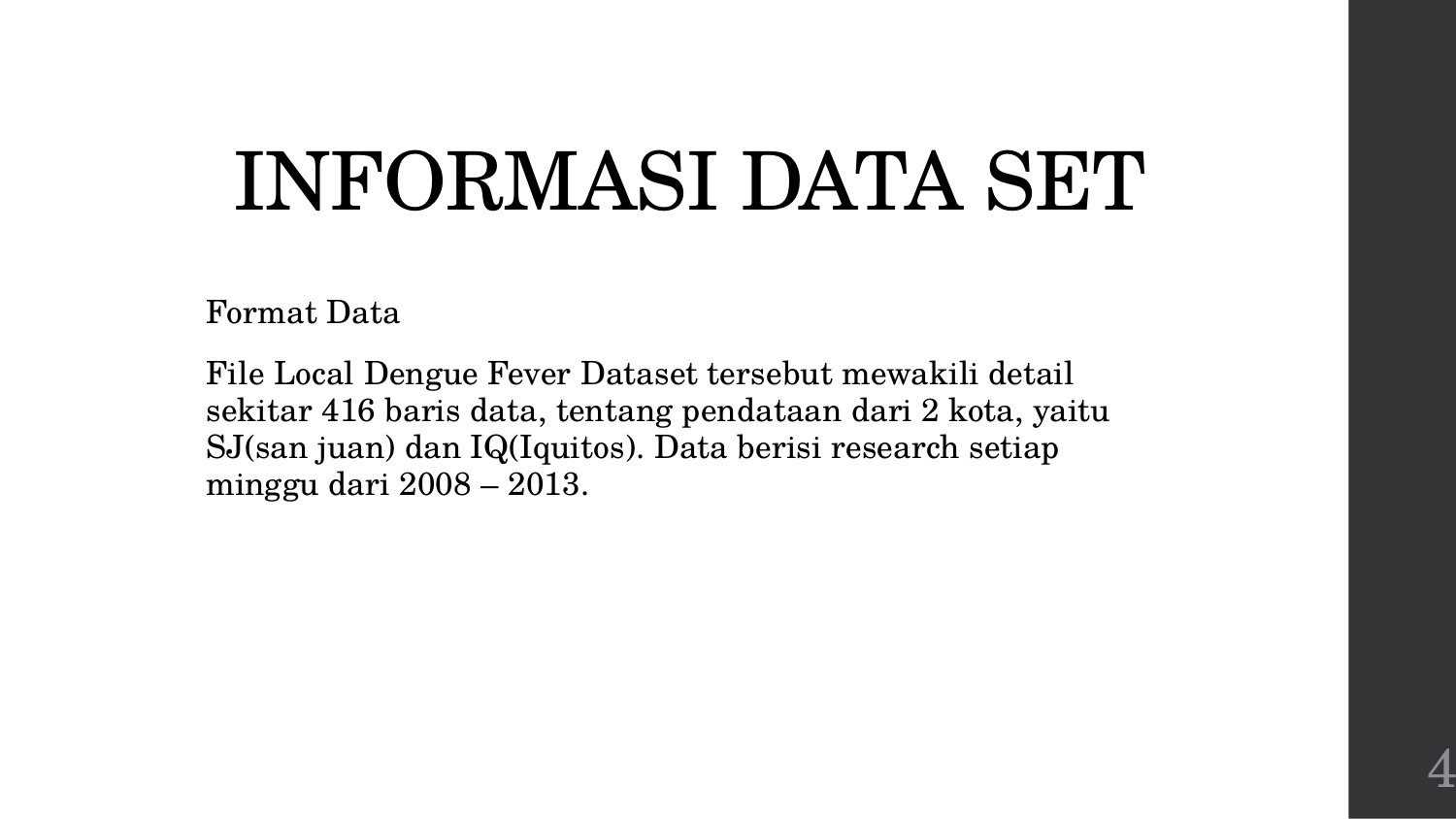

INFORMASI DATA SET

Format Data
File Local Dengue Fever Dataset tersebut mewakili detail sekitar 416 baris data, tentang pendataan dari 2 kota, yaitu SJ(san juan) dan IQ(Iquitos). Data berisi research setiap minggu dari 2008 – 2013.

4